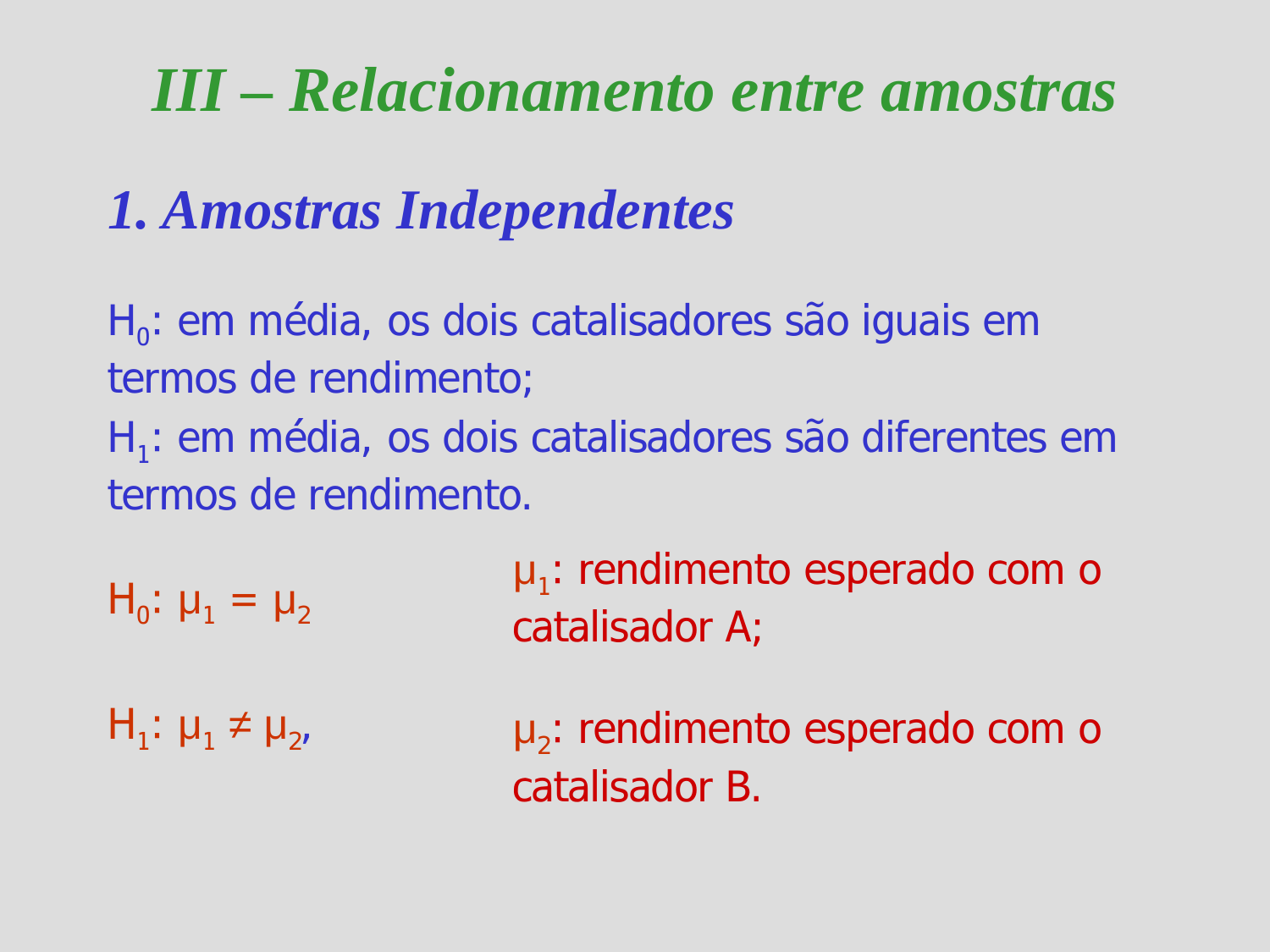

# III – Relacionamento entre amostras
1. Amostras Independentes

H0: em média, os dois catalisadores são iguais em termos de rendimento;
H1: em média, os dois catalisadores são diferentes em termos de rendimento.

H0: μ1 = μ2

H1: μ1 ≠ μ2,

μ1: rendimento esperado com o catalisador A;

μ2: rendimento esperado com o catalisador B.